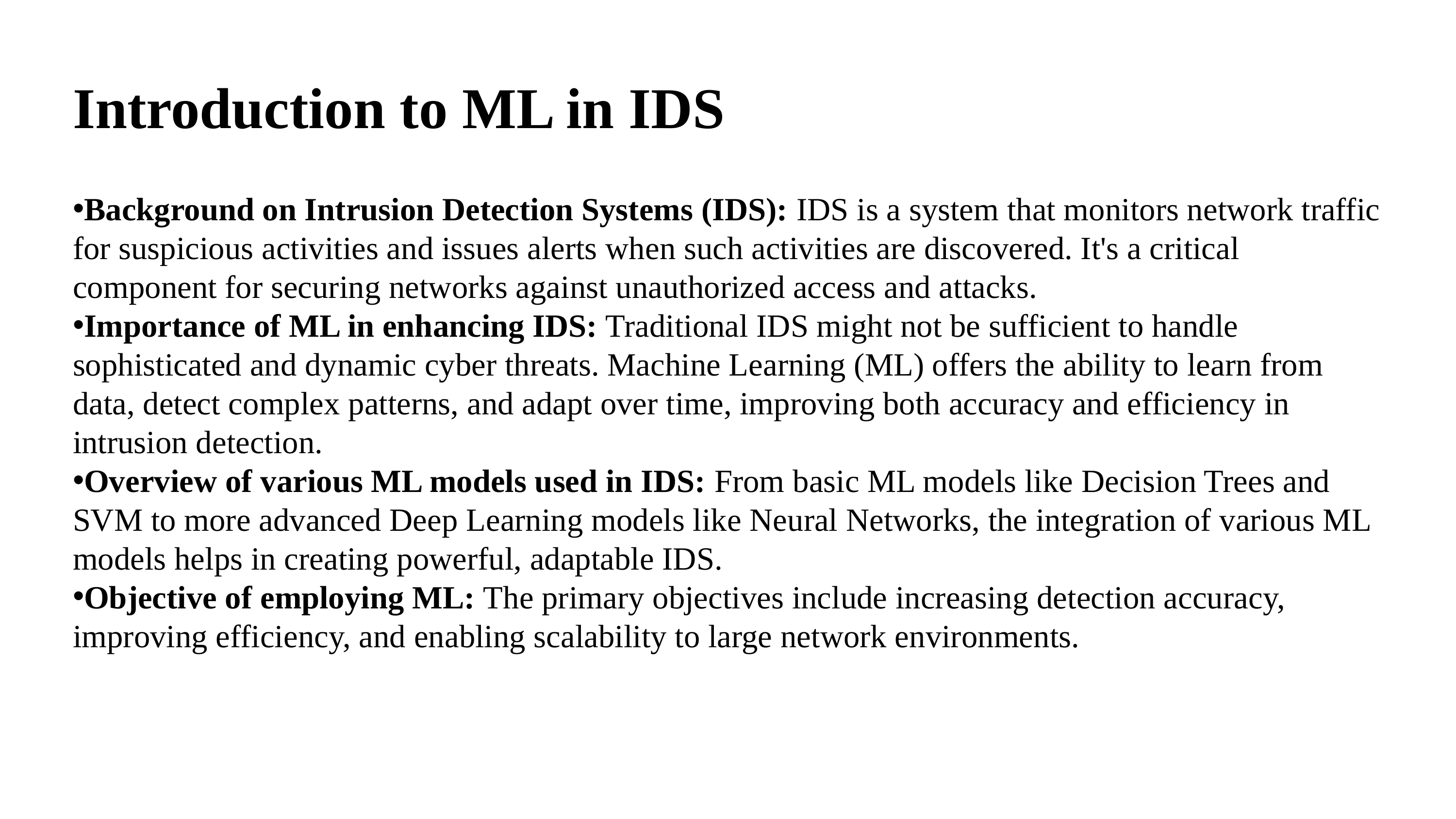

# Introduction to ML in IDS
Background on Intrusion Detection Systems (IDS): IDS is a system that monitors network traffic for suspicious activities and issues alerts when such activities are discovered. It's a critical component for securing networks against unauthorized access and attacks.
Importance of ML in enhancing IDS: Traditional IDS might not be sufficient to handle sophisticated and dynamic cyber threats. Machine Learning (ML) offers the ability to learn from data, detect complex patterns, and adapt over time, improving both accuracy and efficiency in intrusion detection.
Overview of various ML models used in IDS: From basic ML models like Decision Trees and SVM to more advanced Deep Learning models like Neural Networks, the integration of various ML models helps in creating powerful, adaptable IDS.
Objective of employing ML: The primary objectives include increasing detection accuracy, improving efficiency, and enabling scalability to large network environments.